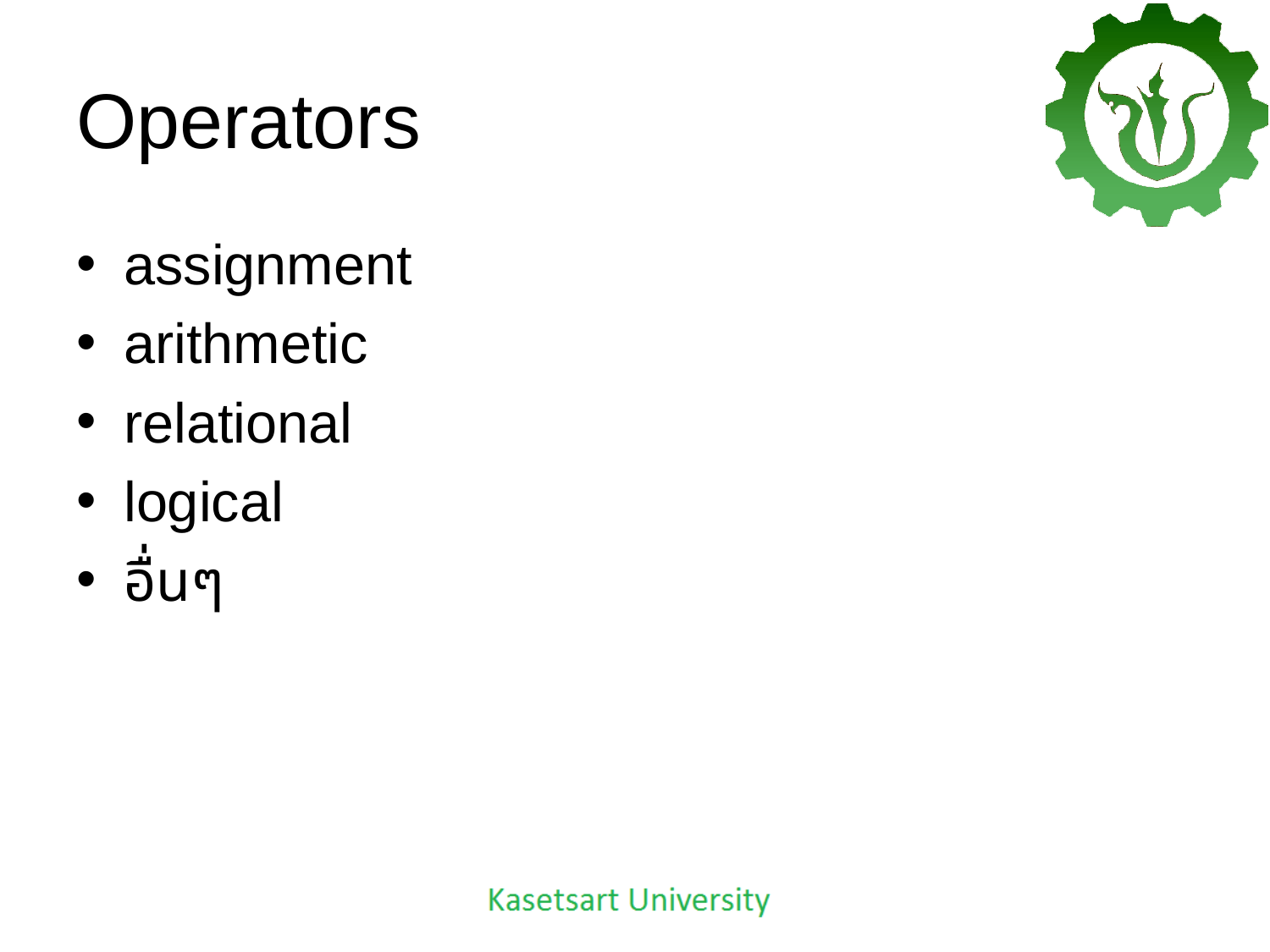

# Operators
assignment
arithmetic
relational
logical
อื่นๆ